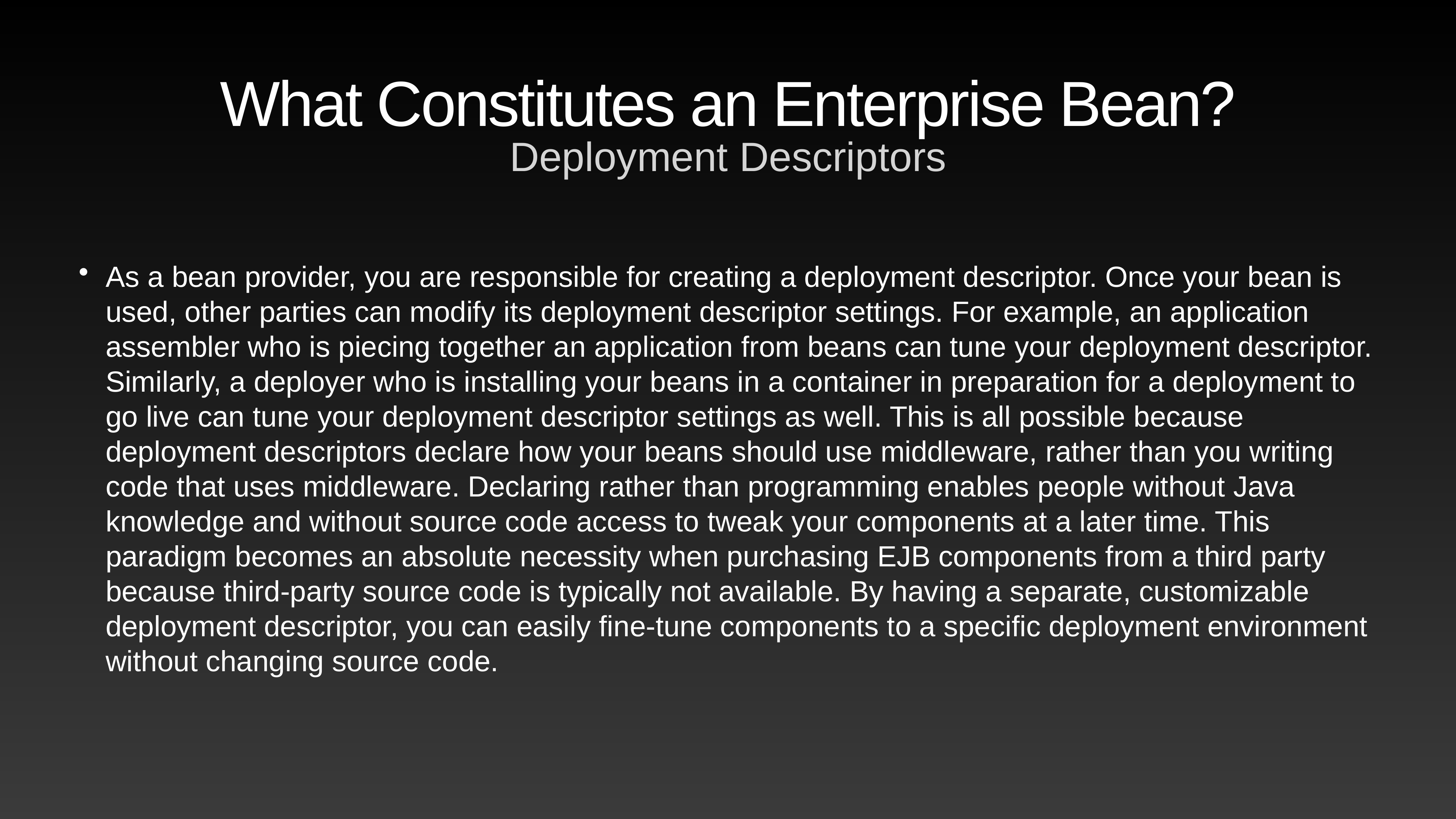

# What Constitutes an Enterprise Bean?
Deployment Descriptors
As a bean provider, you are responsible for creating a deployment descriptor. Once your bean is used, other parties can modify its deployment descriptor settings. For example, an application assembler who is piecing together an application from beans can tune your deployment descriptor. Similarly, a deployer who is installing your beans in a container in preparation for a deployment to go live can tune your deployment descriptor settings as well. This is all possible because deployment descriptors declare how your beans should use middleware, rather than you writing code that uses middleware. Declaring rather than programming enables people without Java knowledge and without source code access to tweak your components at a later time. This paradigm becomes an absolute necessity when purchasing EJB components from a third party because third-party source code is typically not available. By having a separate, customizable deployment descriptor, you can easily fine-tune components to a specific deployment environment without changing source code.